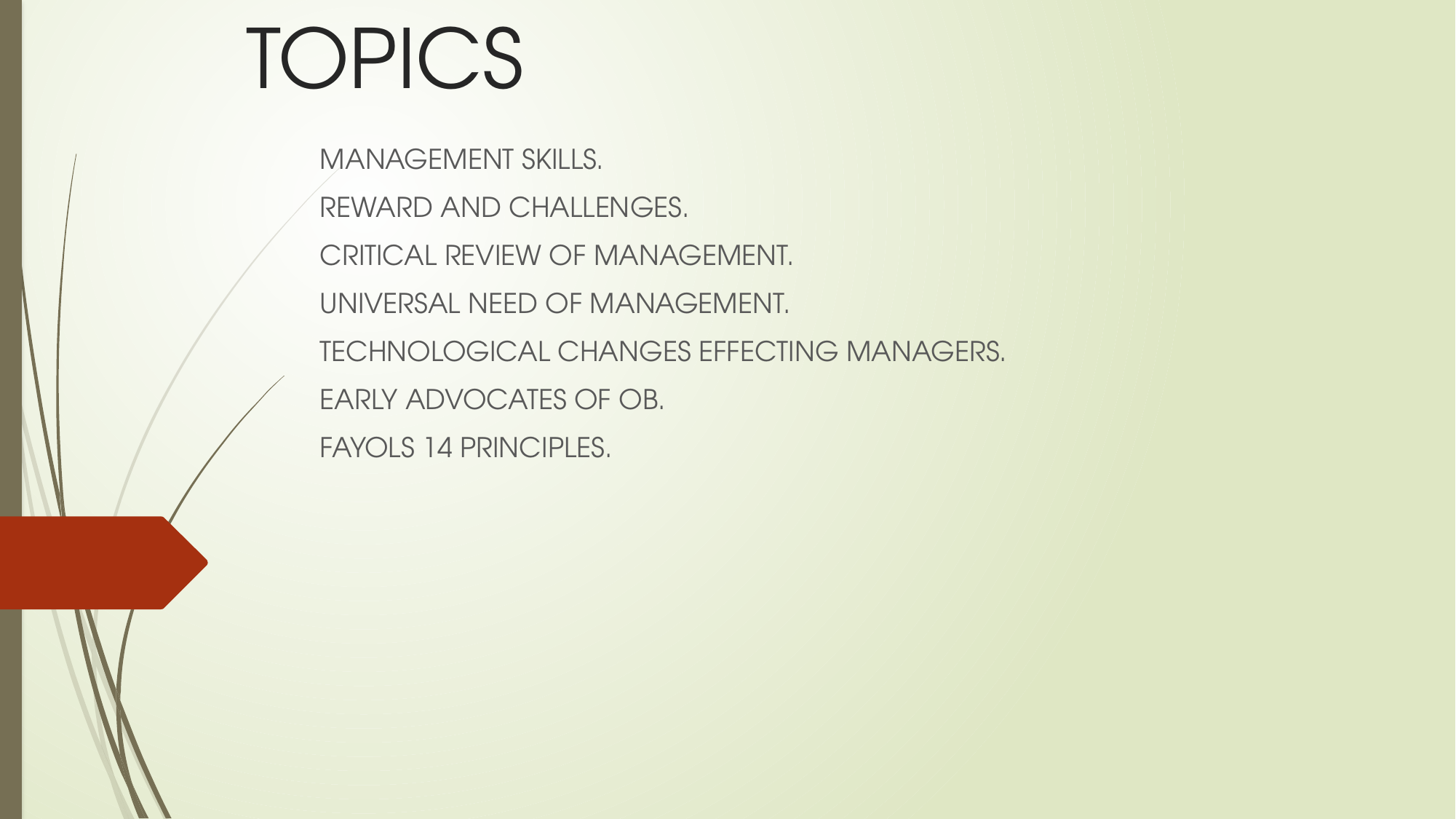

# TOPICS
MANAGEMENT SKILLS.
REWARD AND CHALLENGES.
CRITICAL REVIEW OF MANAGEMENT.
UNIVERSAL NEED OF MANAGEMENT.
TECHNOLOGICAL CHANGES EFFECTING MANAGERS.
EARLY ADVOCATES OF OB.
FAYOLS 14 PRINCIPLES.